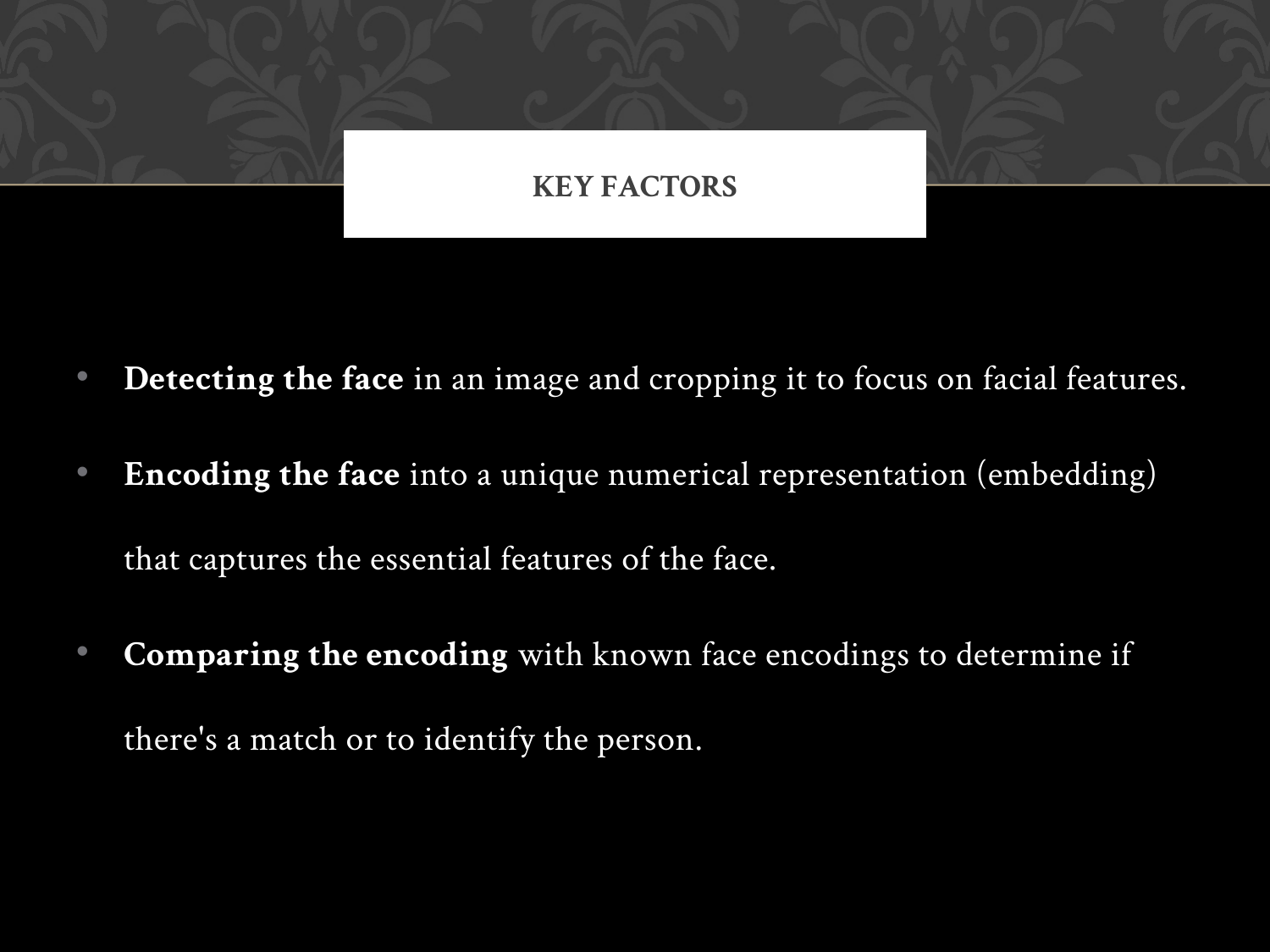

# Key Factors
Detecting the face in an image and cropping it to focus on facial features.
Encoding the face into a unique numerical representation (embedding) that captures the essential features of the face.
Comparing the encoding with known face encodings to determine if there's a match or to identify the person.